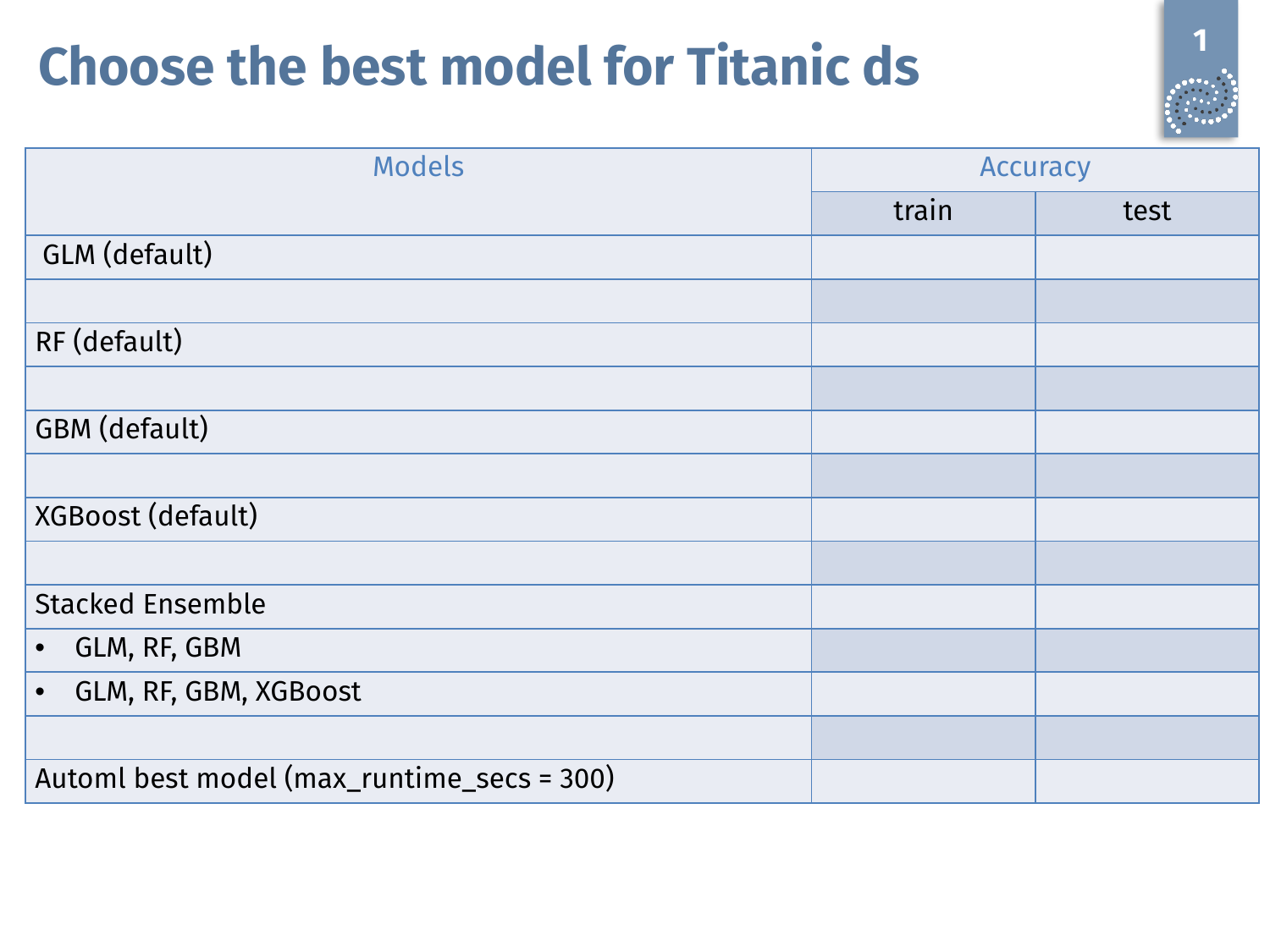

1
# Choose the best model for Titanic ds
| Models | Accuracy |  |
| --- | --- | --- |
|  | train | test |
| GLM (default) |  |  |
|  |  |  |
| RF (default) |  |  |
|  |  |  |
| GBM (default) |  |  |
|  |  |  |
| XGBoost (default) |  |  |
|  |  |  |
| Stacked Ensemble |  |  |
| GLM, RF, GBM |  |  |
| GLM, RF, GBM, XGBoost |  |  |
|  |  |  |
| Automl best model (max\_runtime\_secs = 300) |  |  |